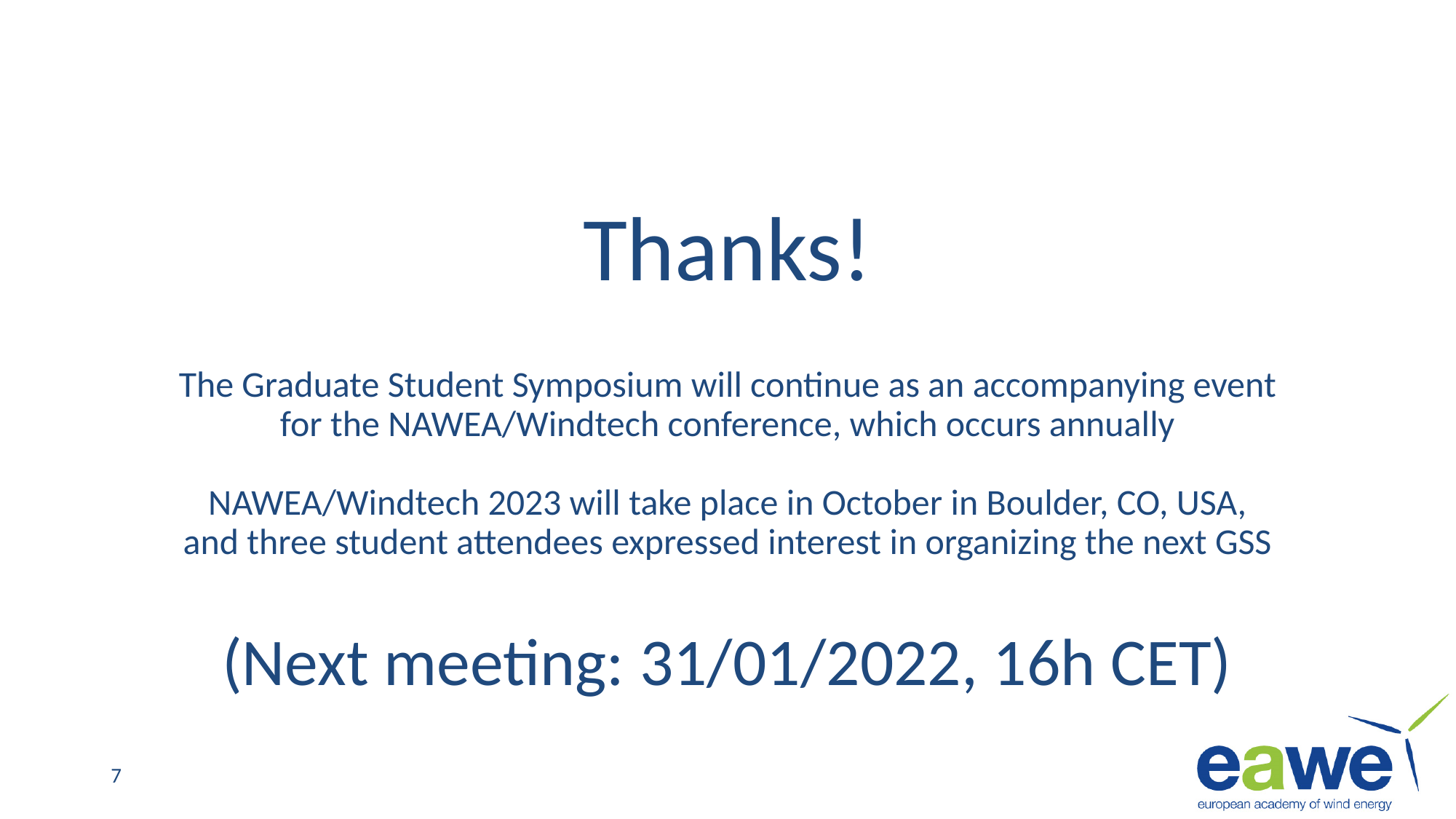

# Thanks! The Graduate Student Symposium will continue as an accompanying event for the NAWEA/Windtech conference, which occurs annually NAWEA/Windtech 2023 will take place in October in Boulder, CO, USA, and three student attendees expressed interest in organizing the next GSS (Next meeting: 31/01/2022, 16h CET)
7